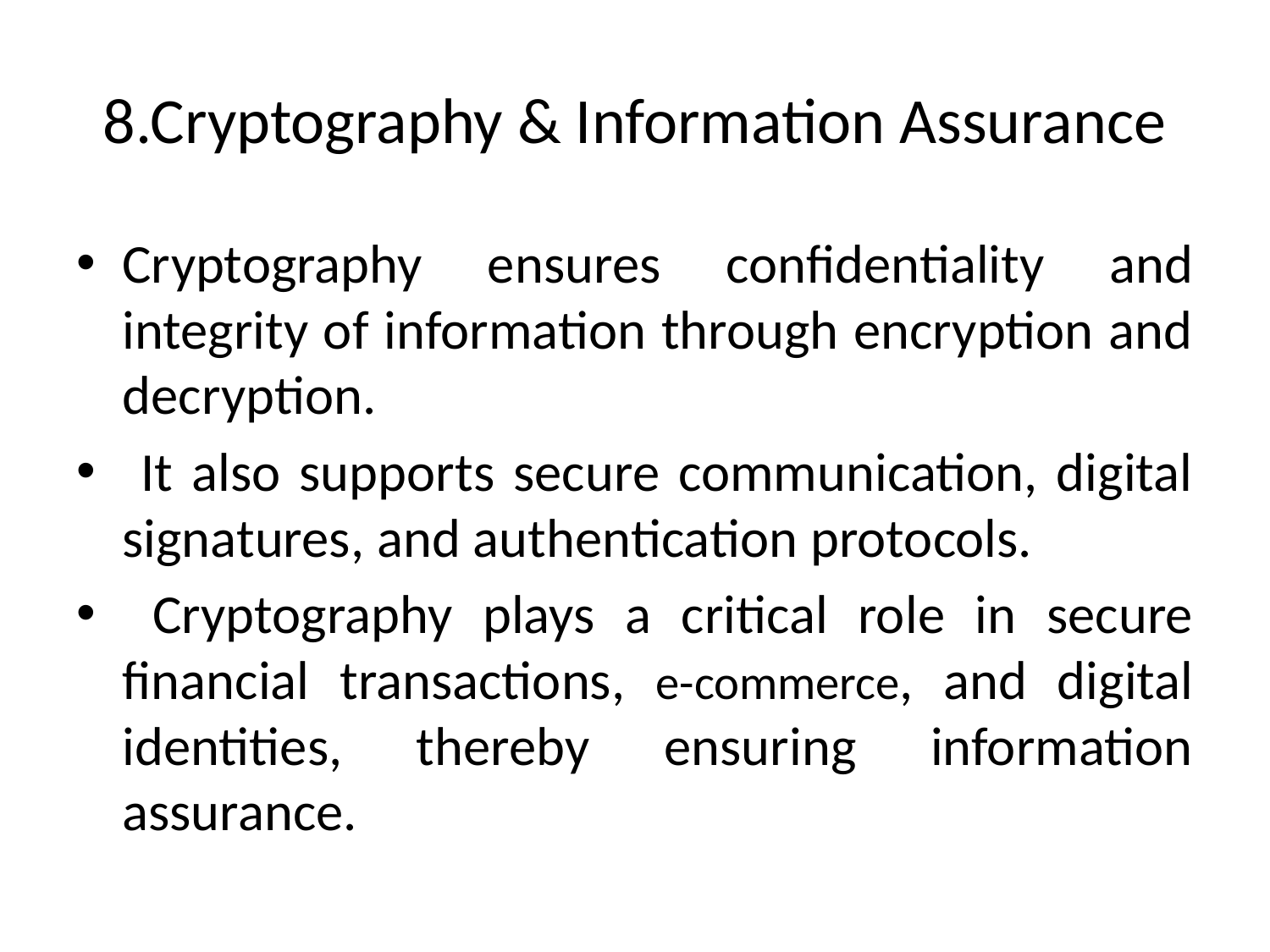

# 8.Cryptography & Information Assurance
Cryptography ensures confidentiality and integrity of information through encryption and decryption.
 It also supports secure communication, digital signatures, and authentication protocols.
 Cryptography plays a critical role in secure financial transactions, e-commerce, and digital identities, thereby ensuring information assurance.